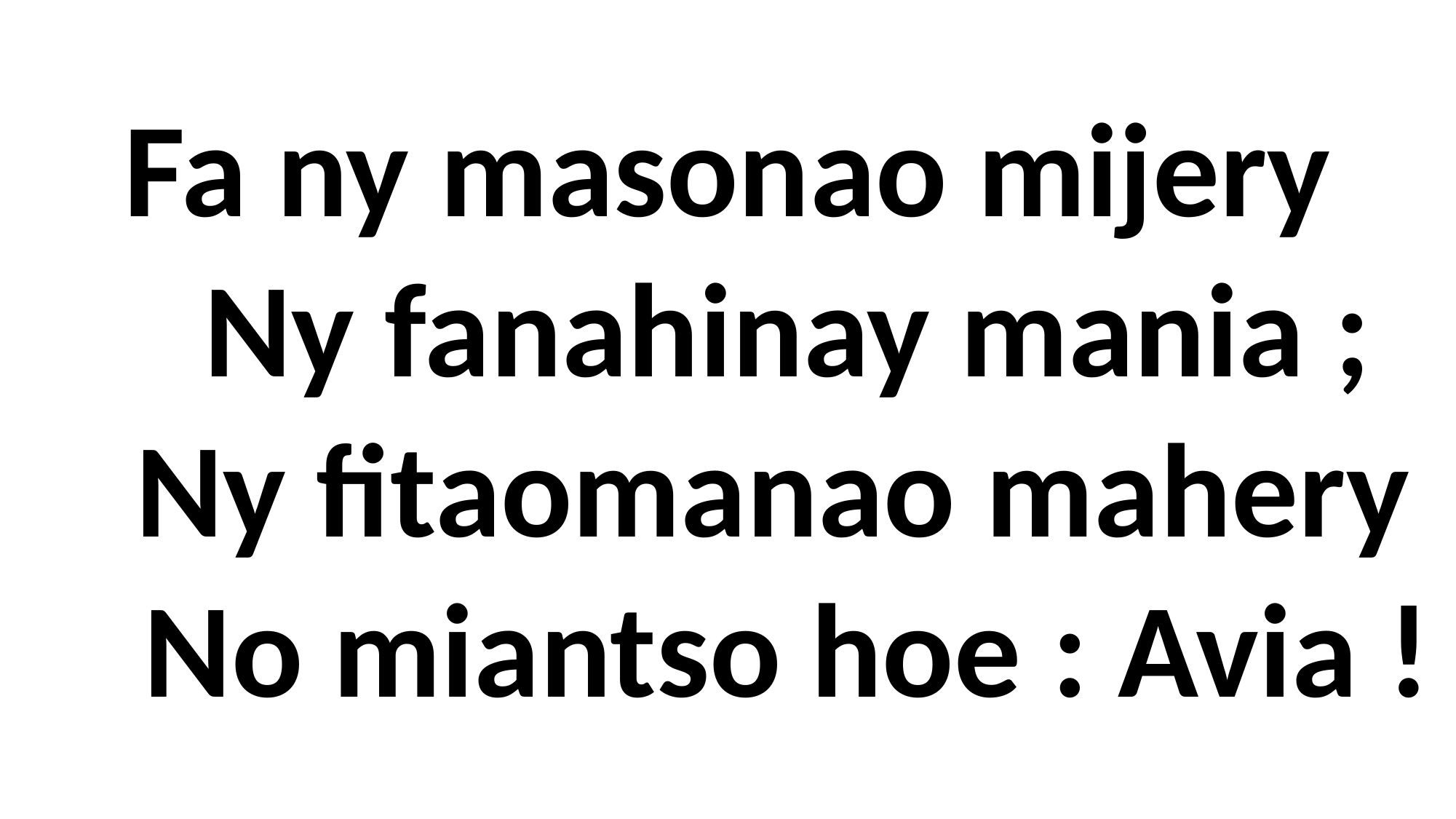

Fa ny masonao mijery
    Ny fanahinay mania ;
   Ny fitaomanao mahery
    No miantso hoe : Avia !